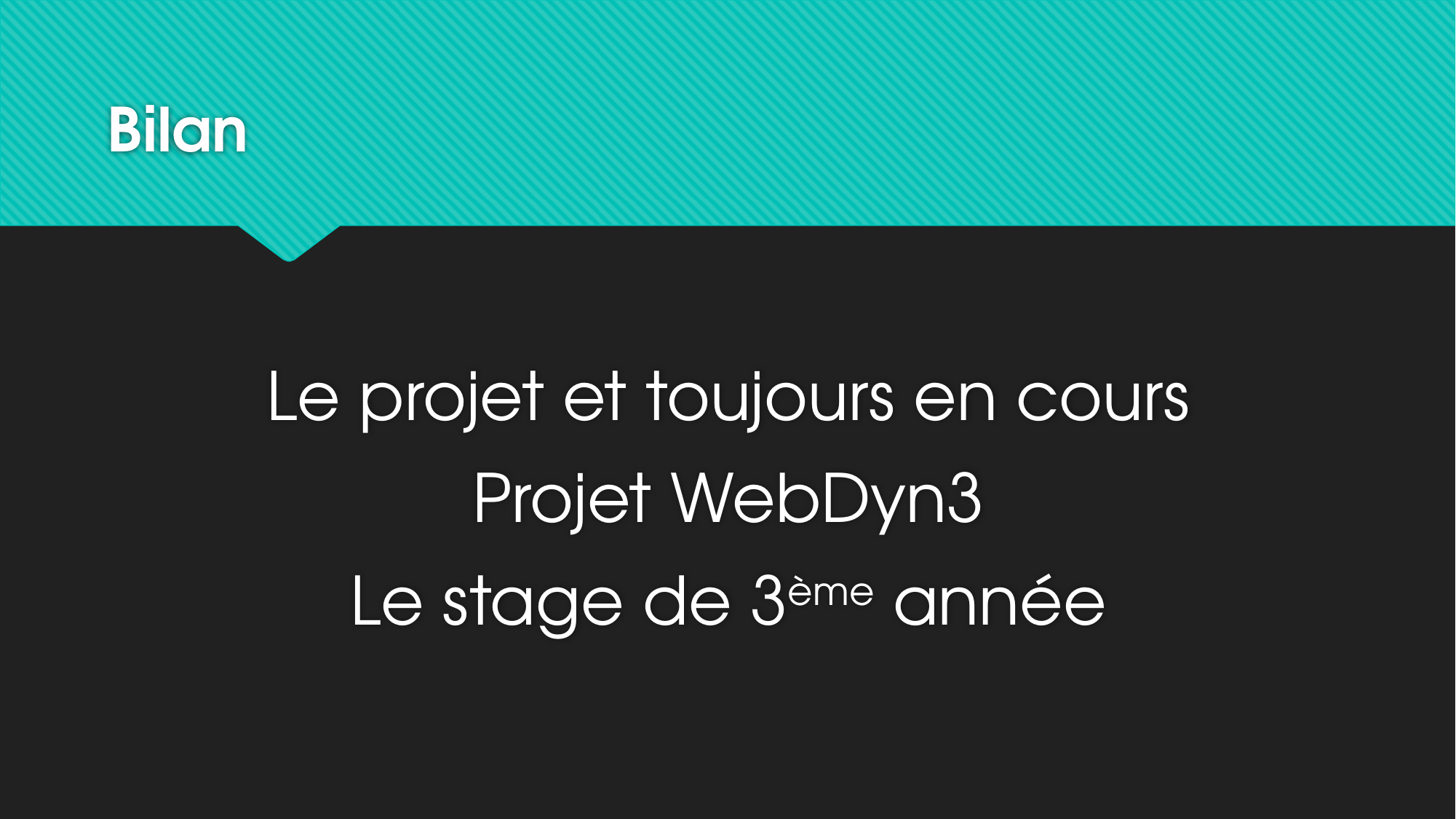

# Bilan

Le projet et toujours en cours
Projet WebDyn3
Le stage de 3ème année